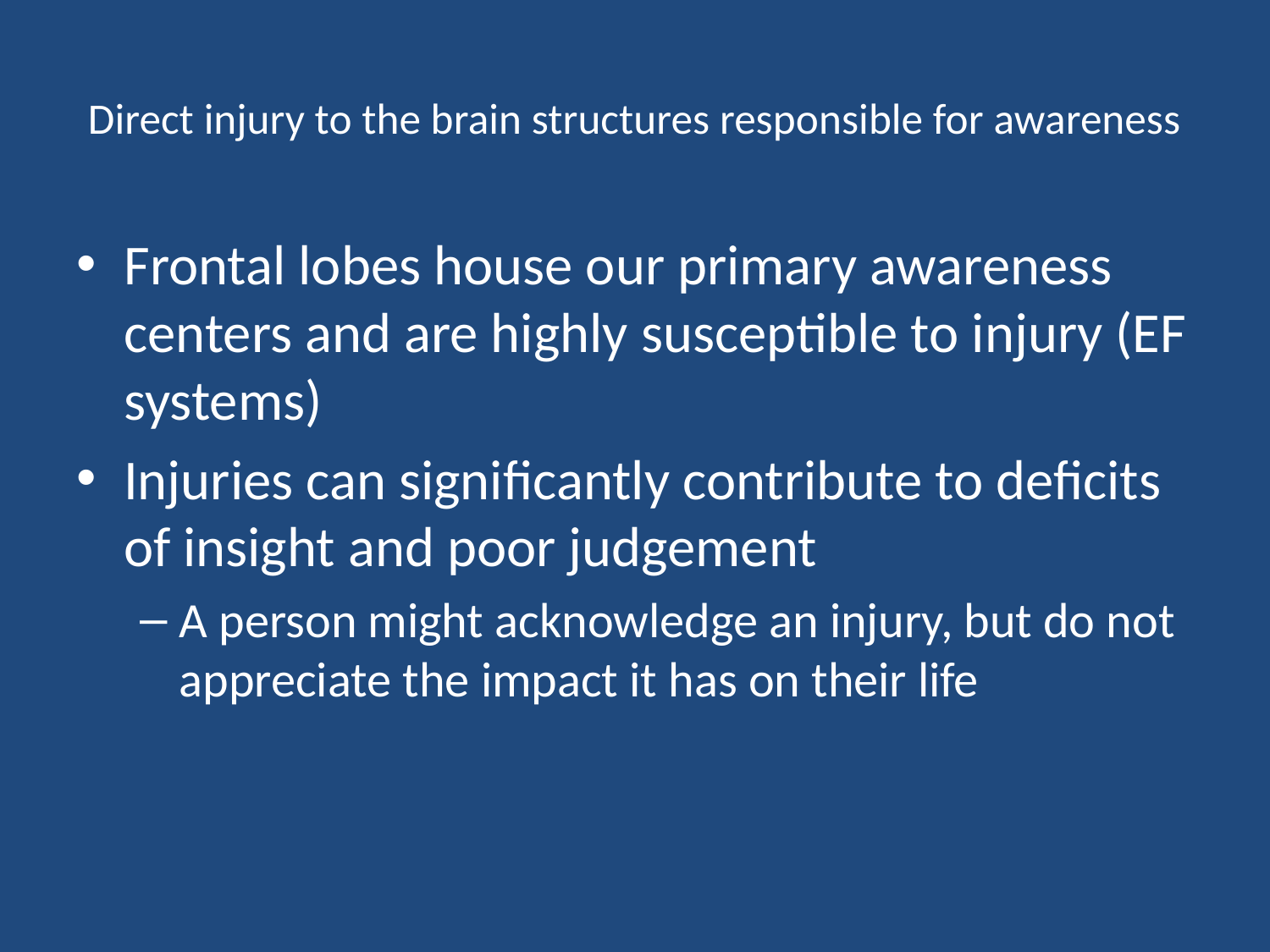

# Direct injury to the brain structures responsible for awareness
Frontal lobes house our primary awareness centers and are highly susceptible to injury (EF systems)
Injuries can significantly contribute to deficits of insight and poor judgement
A person might acknowledge an injury, but do not appreciate the impact it has on their life